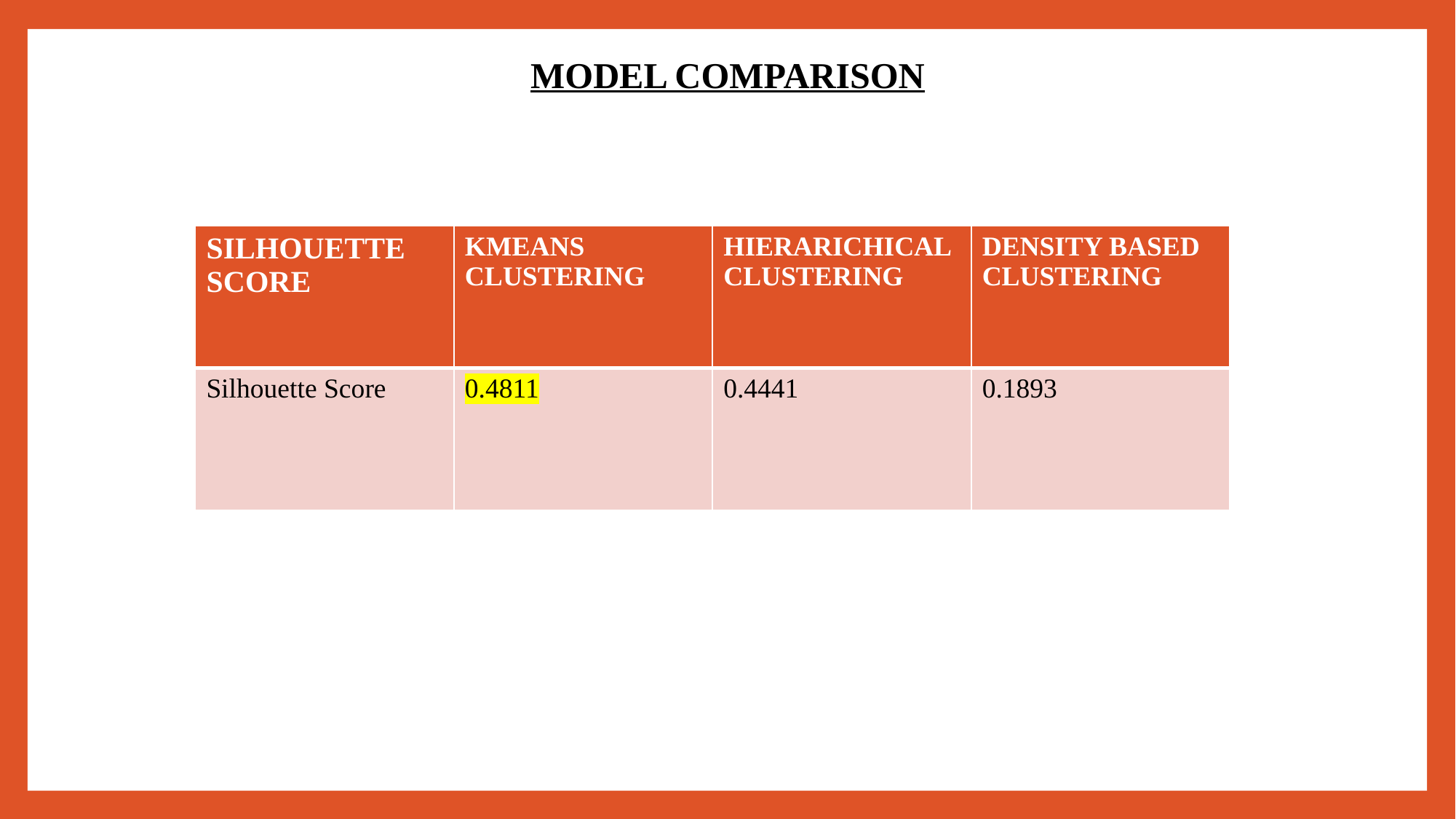

MODEL COMPARISON
| SILHOUETTE SCORE | KMEANS CLUSTERING | HIERARICHICAL CLUSTERING | DENSITY BASED CLUSTERING |
| --- | --- | --- | --- |
| Silhouette Score | 0.4811 | 0.4441 | 0.1893 |